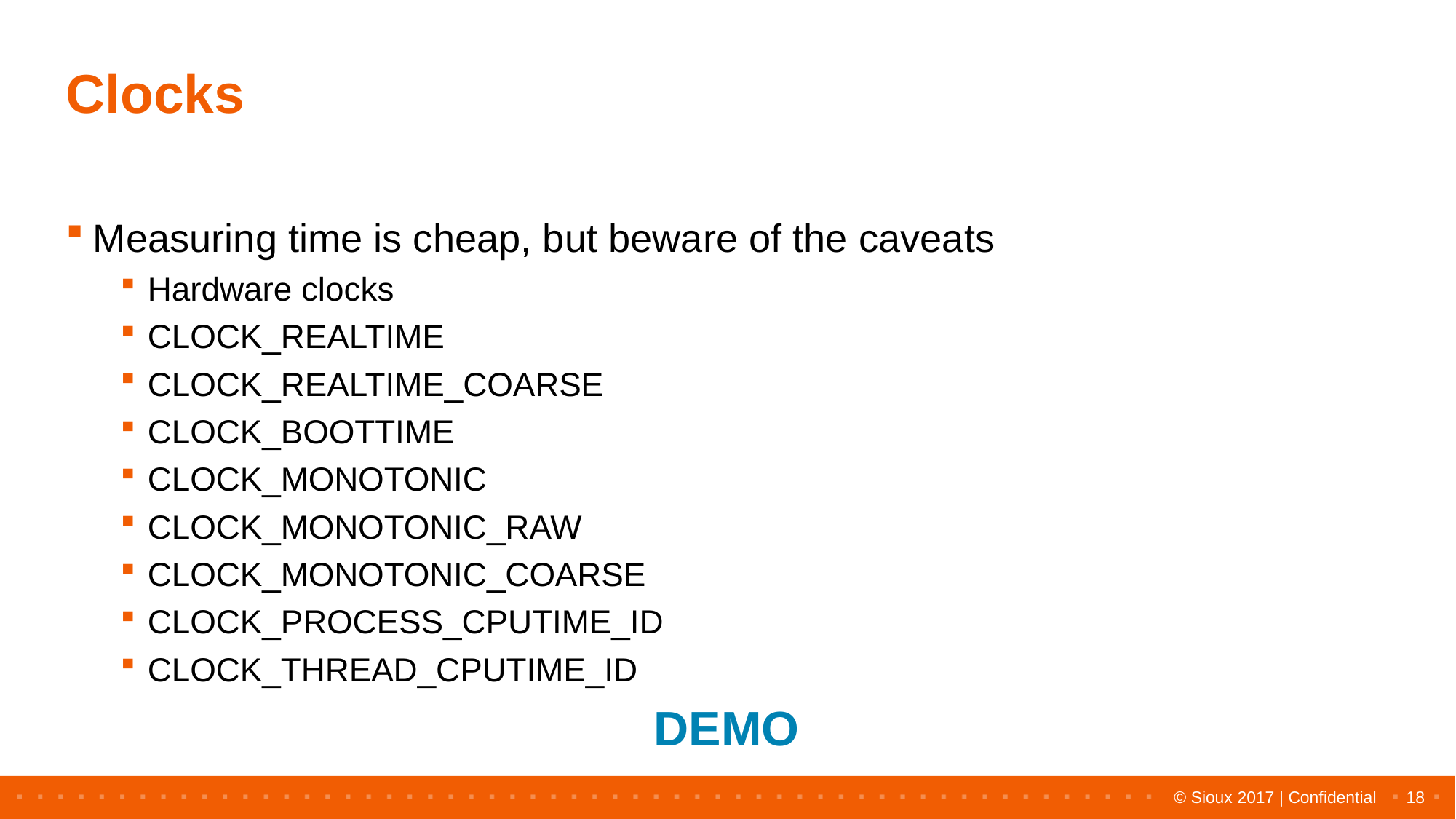

# Clocks
Measuring time is cheap, but beware of the caveats
Hardware clocks
CLOCK_REALTIME
CLOCK_REALTIME_COARSE
CLOCK_BOOTTIME
CLOCK_MONOTONIC
CLOCK_MONOTONIC_RAW
CLOCK_MONOTONIC_COARSE
CLOCK_PROCESS_CPUTIME_ID
CLOCK_THREAD_CPUTIME_ID
DEMO
18
© Sioux 2017 | Confidential